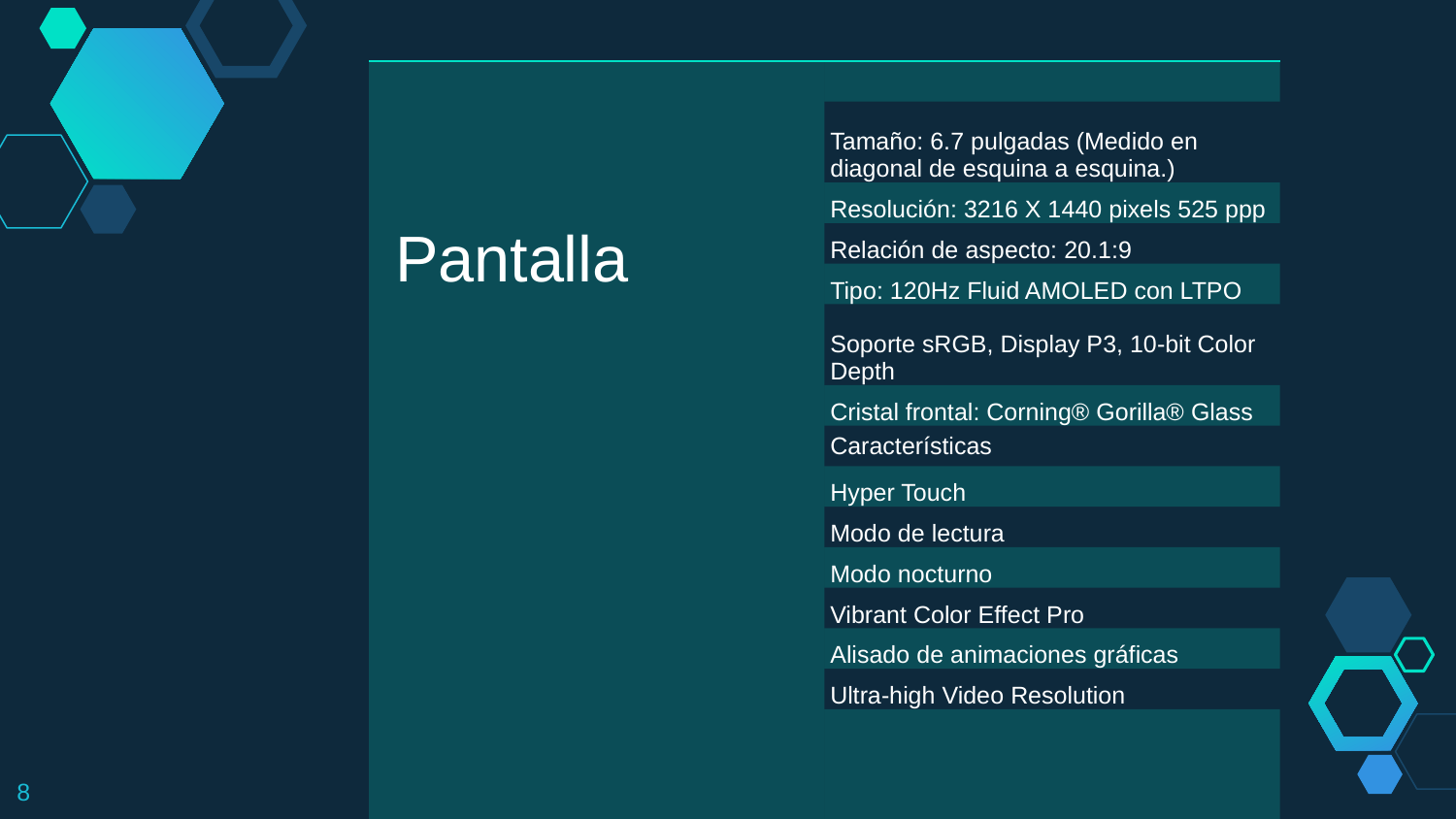

| Pantalla |  |
| --- | --- |
|  | Tamaño: 6.7 pulgadas (Medido en diagonal de esquina a esquina.) |
|  | Resolución: 3216 X 1440 pixels 525 ppp |
|  | Relación de aspecto: 20.1:9 |
|  | Tipo: 120Hz Fluid AMOLED con LTPO |
|  | Soporte sRGB, Display P3, 10-bit Color Depth |
|  | Cristal frontal: Corning® Gorilla® Glass |
|  | Características |
|  | Hyper Touch |
|  | Modo de lectura |
|  | Modo nocturno |
|  | Vibrant Color Effect Pro |
|  | Alisado de animaciones gráficas |
|  | Ultra-high Video Resolution |
|  | Pantalla adaptativa |
8